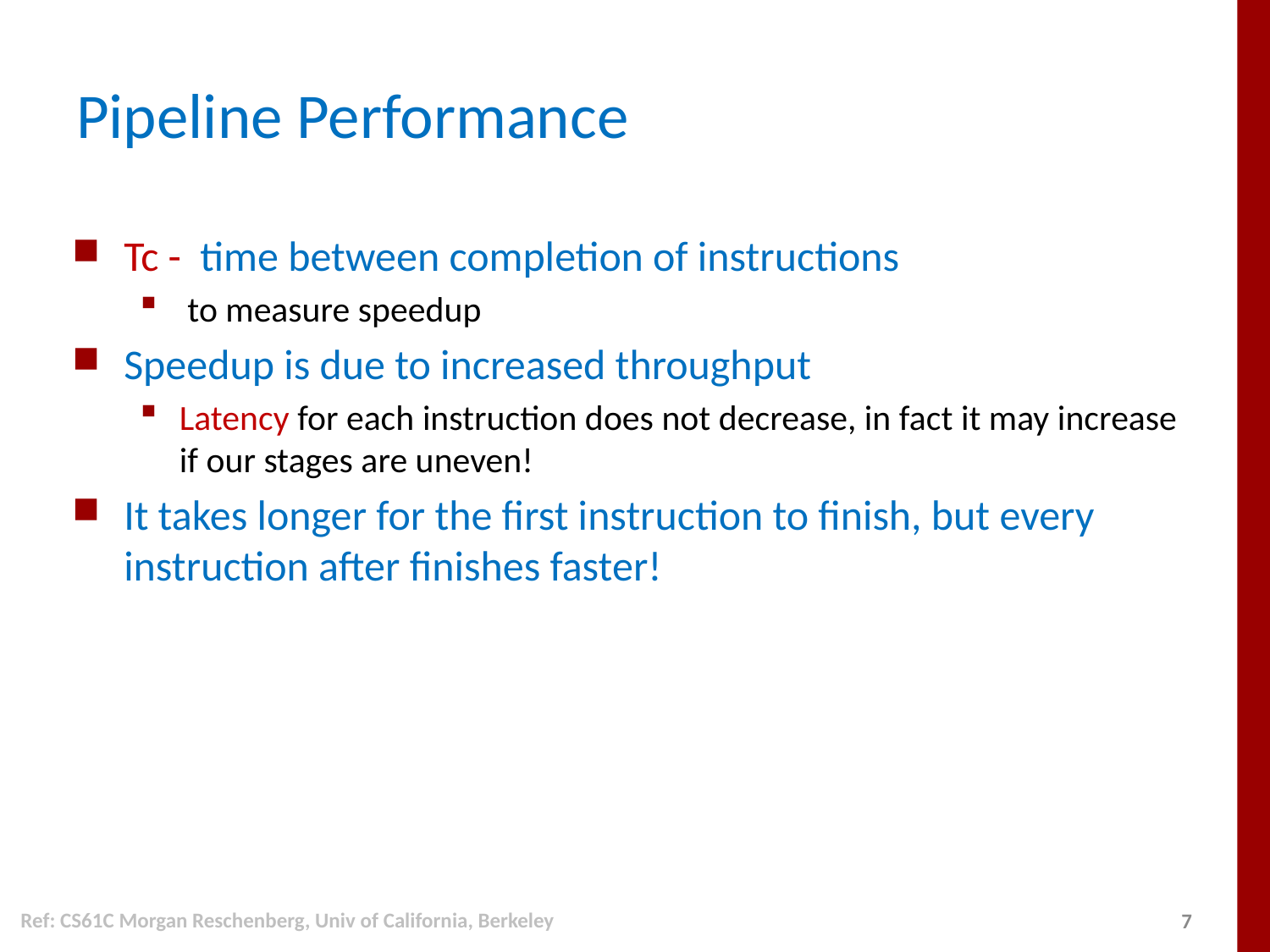

# Pipeline Performance

Tc -  time between completion of instructions
 to measure speedup
Speedup is due to increased throughput
Latency for each instruction does not decrease, in fact it may increase if our stages are uneven!
It takes longer for the first instruction to finish, but every instruction after finishes faster!
Ref: CS61C Morgan Reschenberg, Univ of California, Berkeley